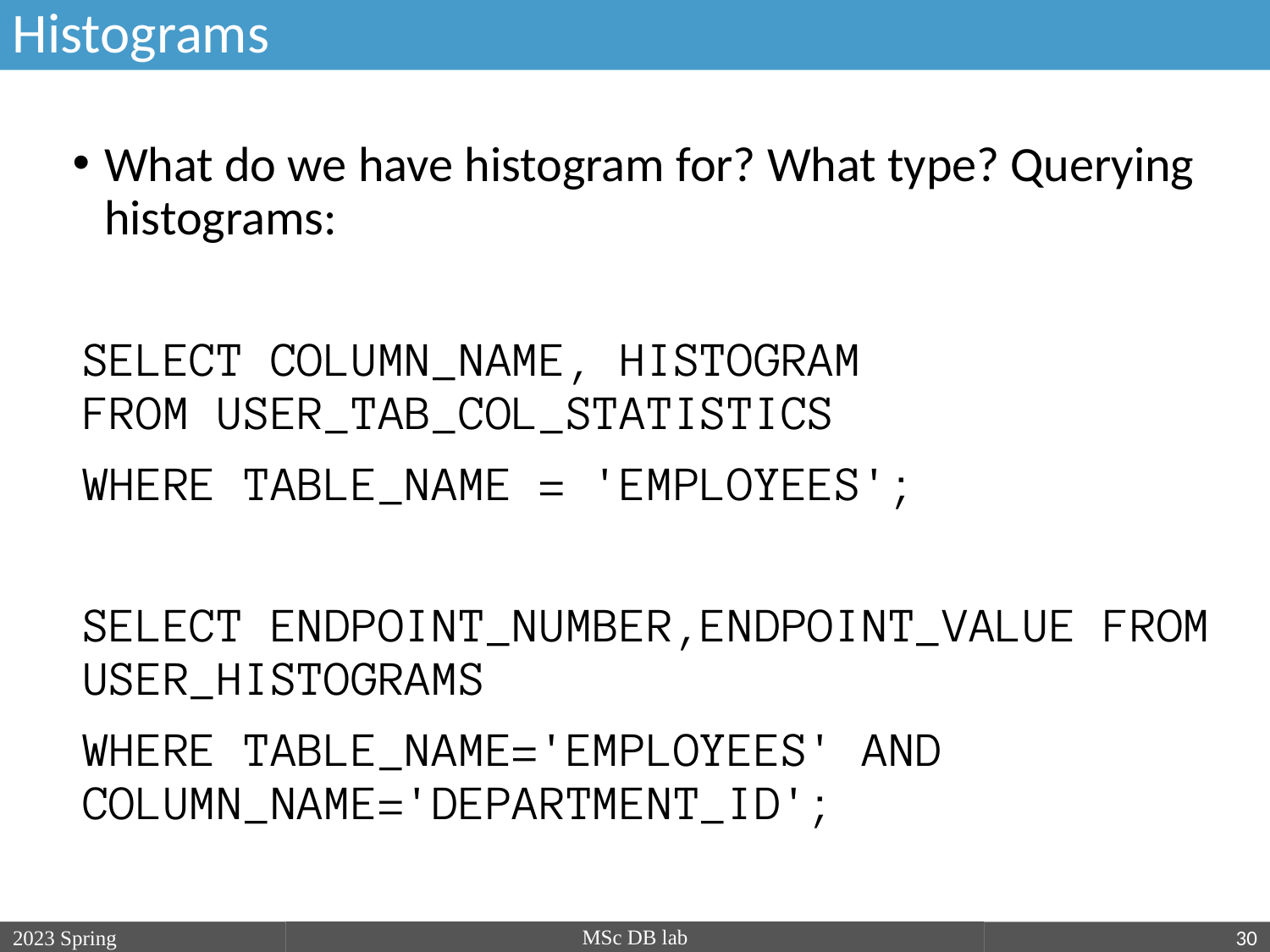

Histograms
What do we have histogram for? What type? Querying histograms:

SELECT COLUMN_NAME, HISTOGRAM
FROM USER_TAB_COL_STATISTICS
WHERE TABLE_NAME = 'EMPLOYEES';

SELECT ENDPOINT_NUMBER,ENDPOINT_VALUE FROM USER_HISTOGRAMS
WHERE TABLE_NAME='EMPLOYEES' AND COLUMN_NAME='DEPARTMENT_ID';

MSc DB lab
2023 Spring
2018/19/2
30
nagy.gabriella@nik.uni-obuda.hu